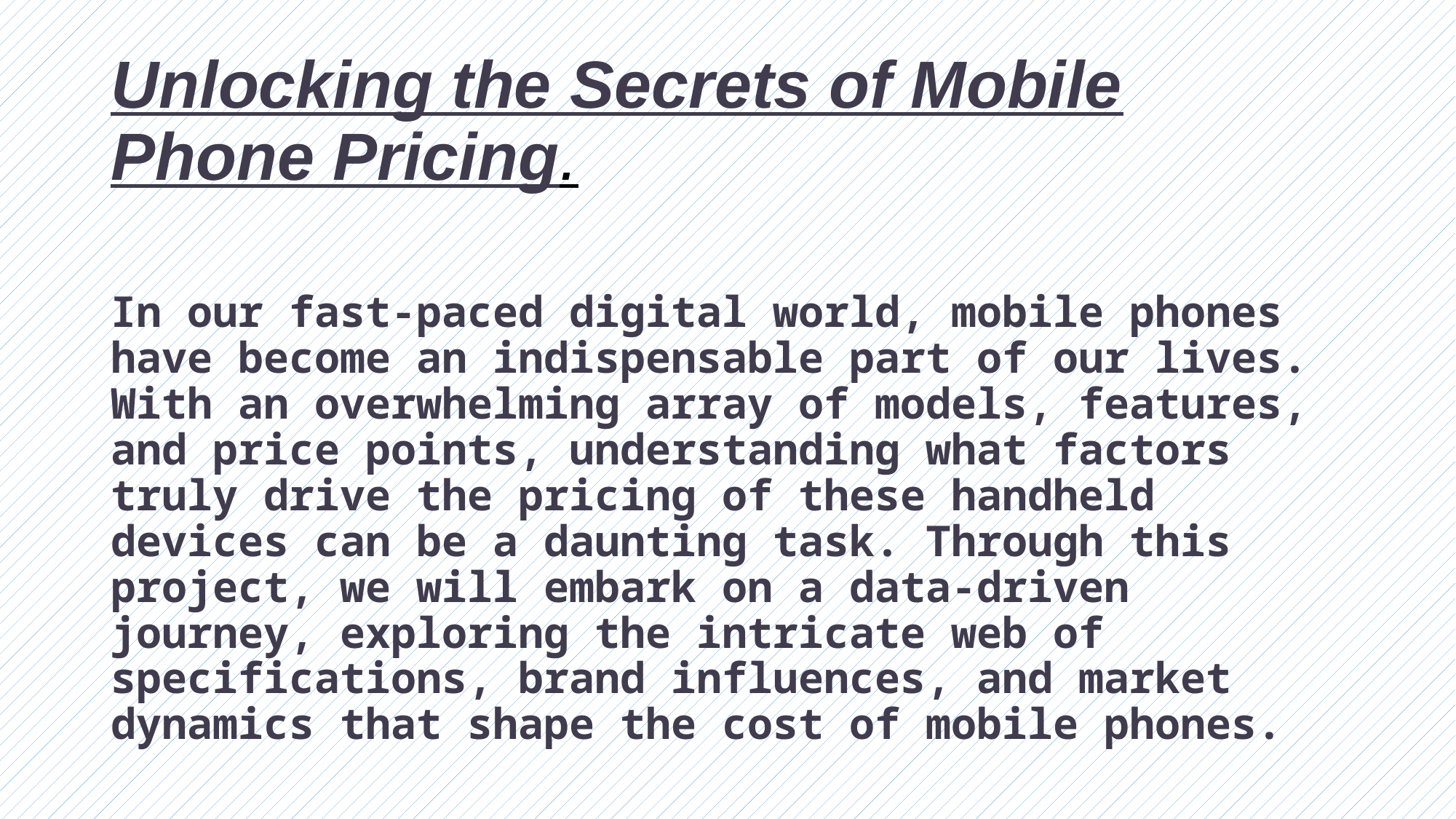

# Unlocking the Secrets of Mobile Phone Pricing.
In our fast-paced digital world, mobile phones have become an indispensable part of our lives. With an overwhelming array of models, features, and price points, understanding what factors truly drive the pricing of these handheld devices can be a daunting task. Through this project, we will embark on a data-driven journey, exploring the intricate web of specifications, brand influences, and market dynamics that shape the cost of mobile phones.